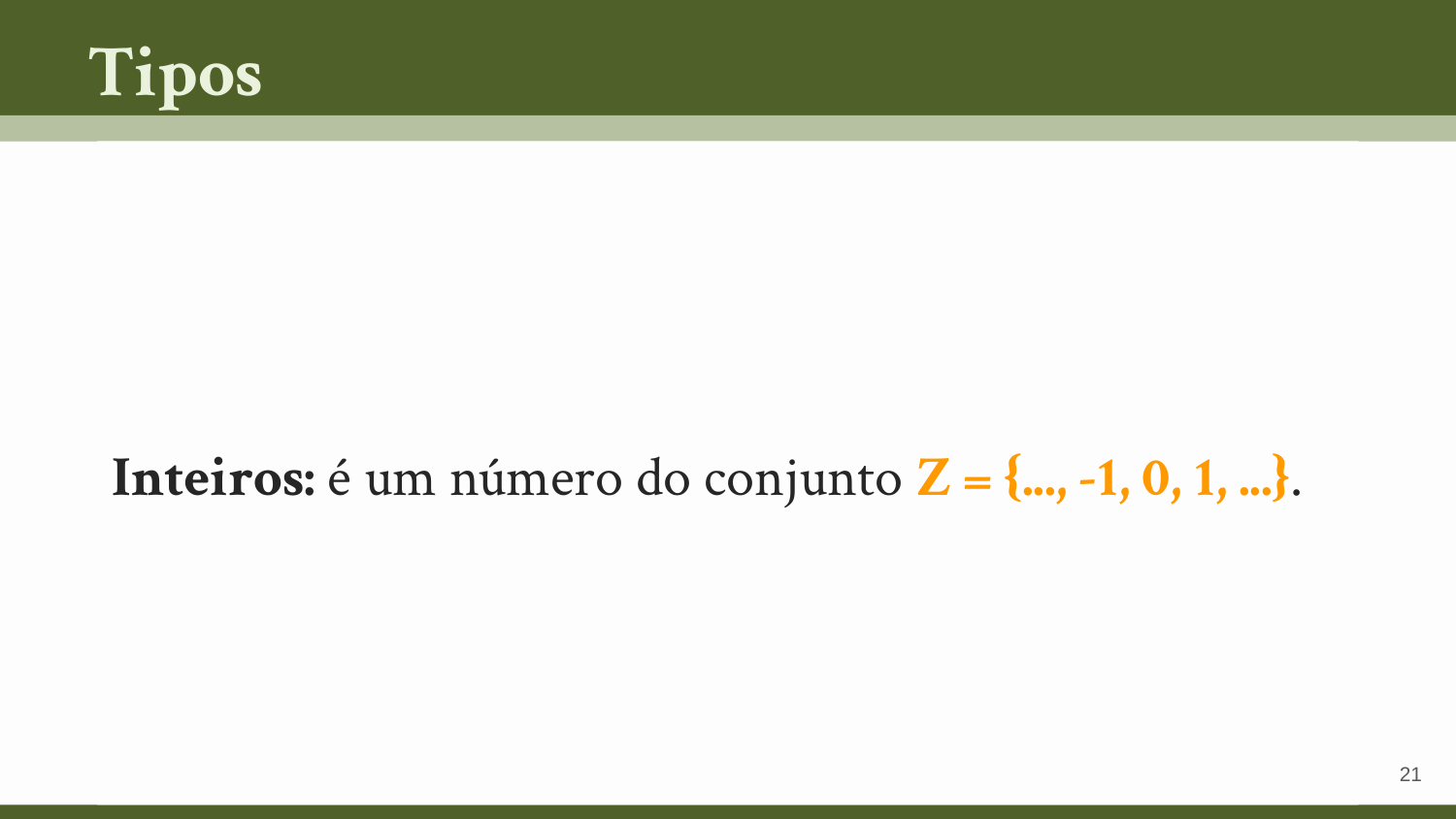

Tipos

Inteiros: é um número do conjunto Z = {..., -1, 0, 1, ...}.

21